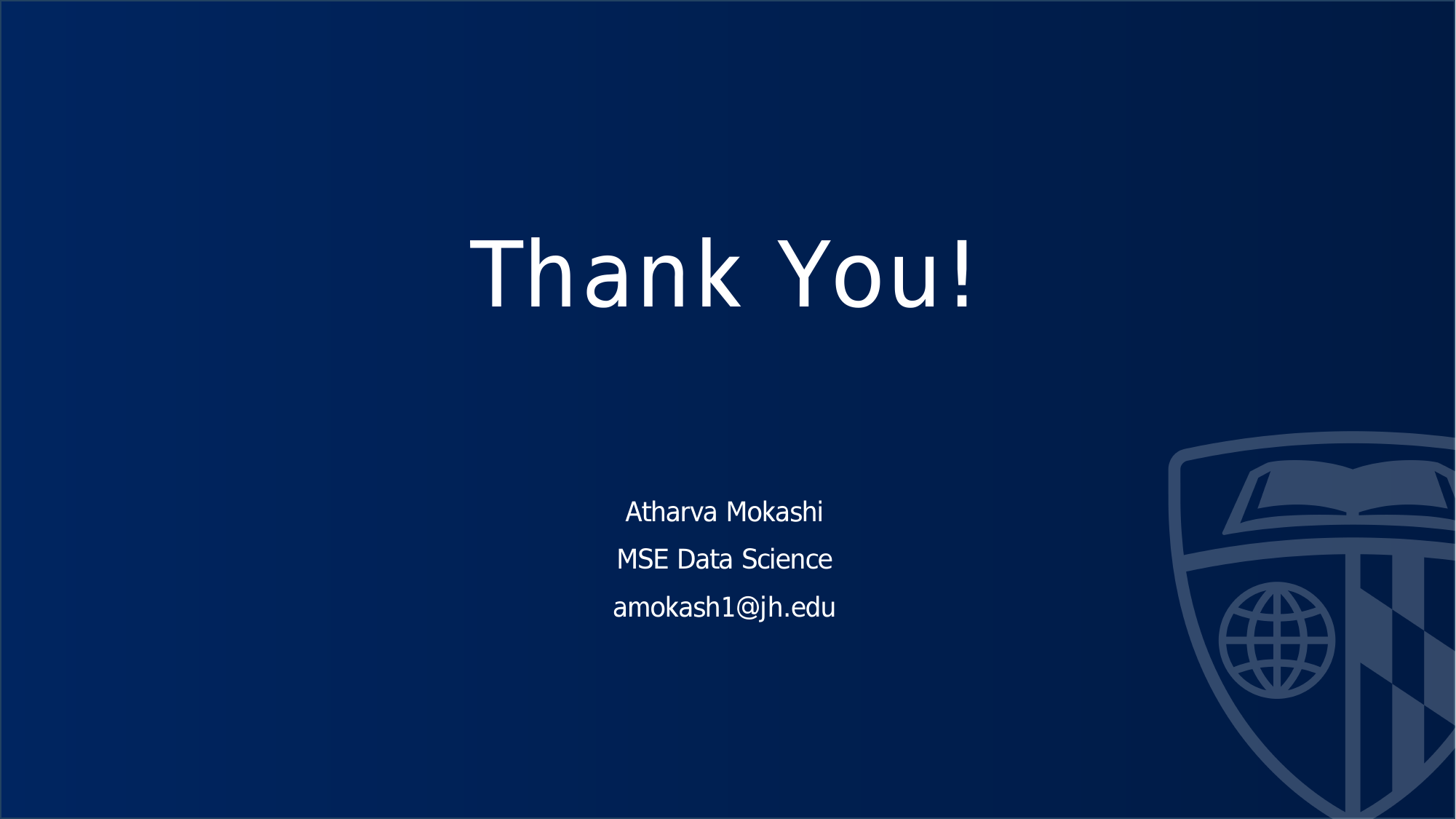

# Thank You!
Atharva Mokashi
MSE Data Science
amokash1@jh.edu